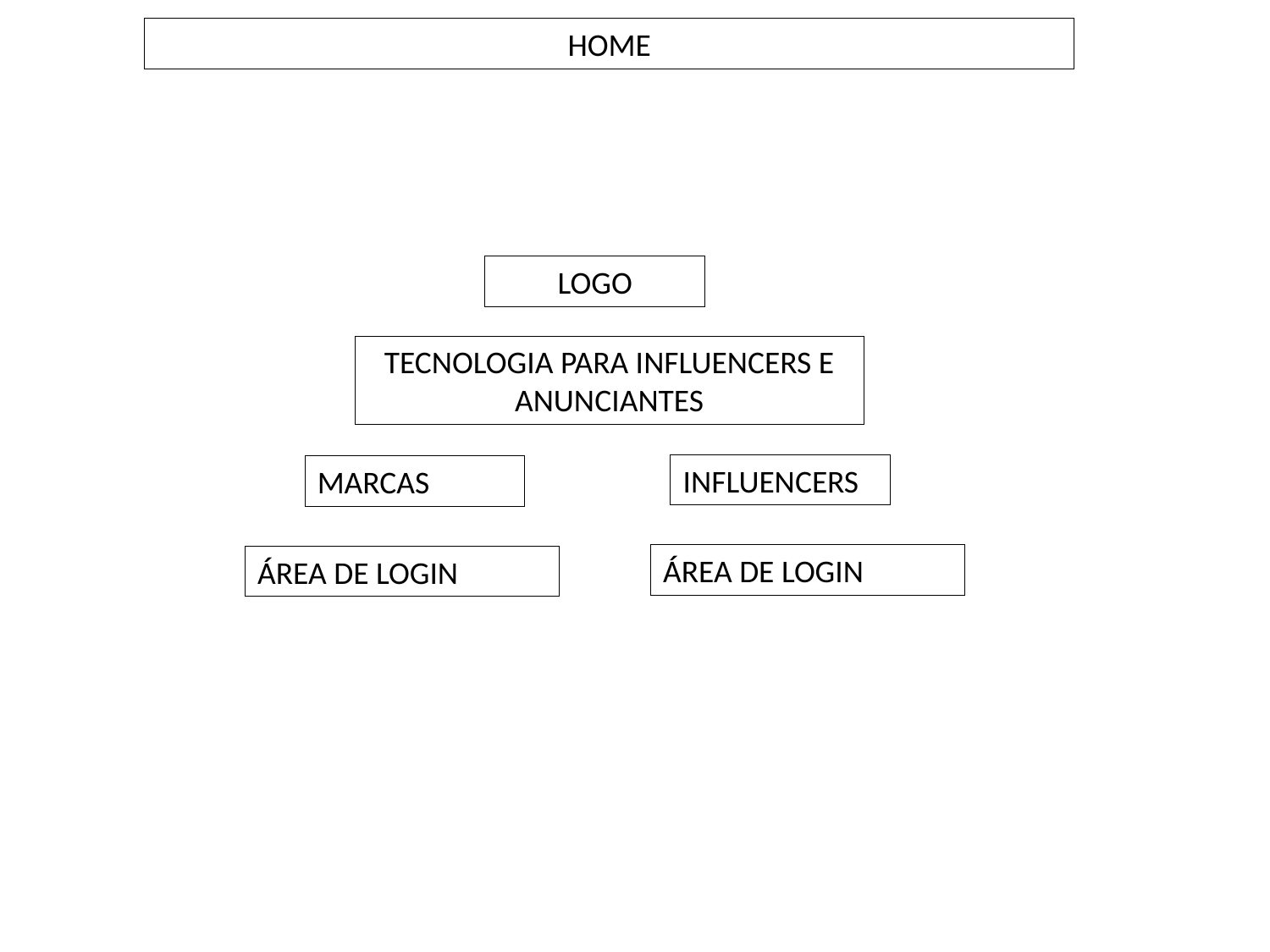

HOME
LOGO
TECNOLOGIA PARA INFLUENCERS E ANUNCIANTES
INFLUENCERS
MARCAS
ÁREA DE LOGIN
ÁREA DE LOGIN